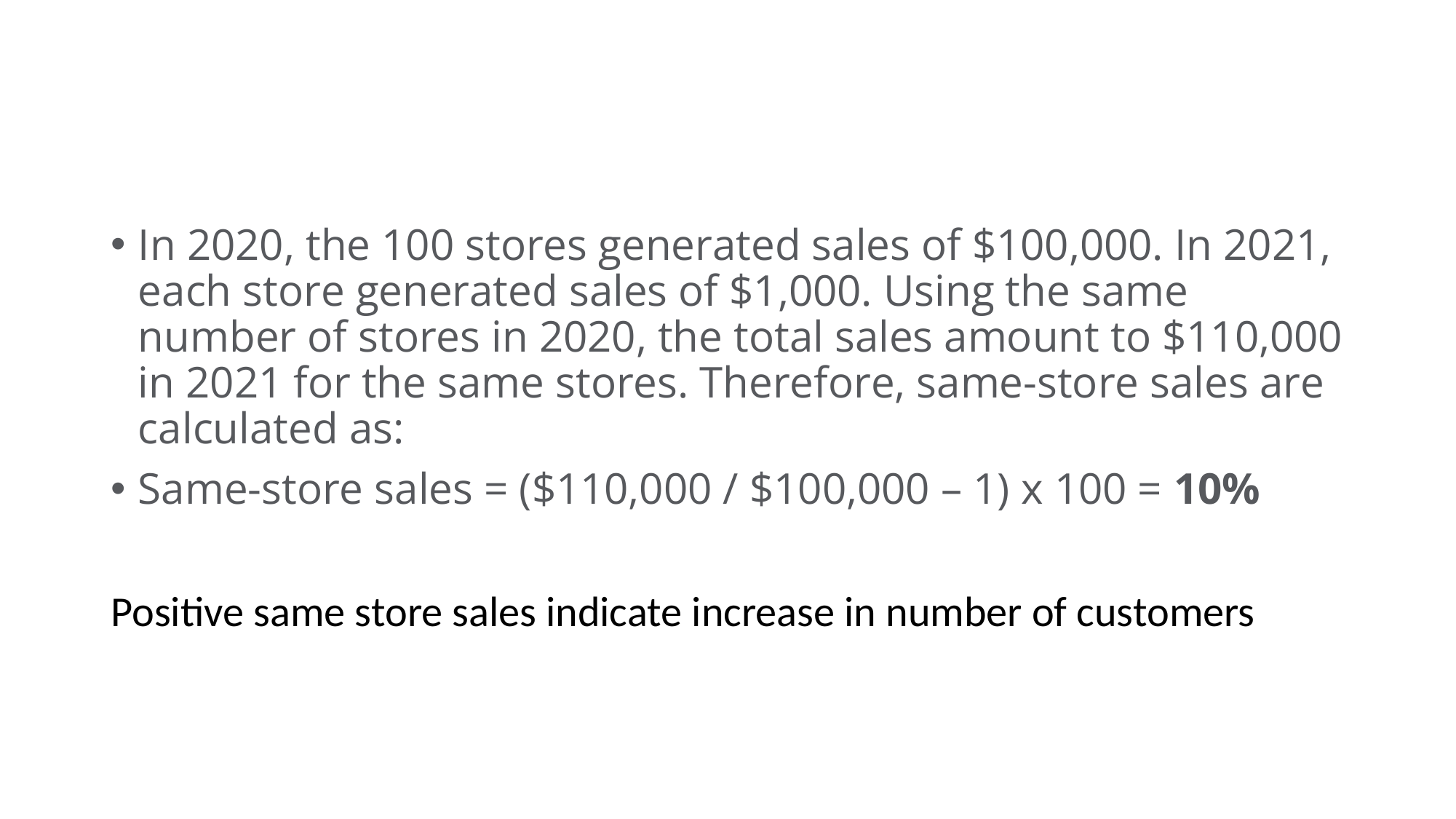

#
In 2020, the 100 stores generated sales of $100,000. In 2021, each store generated sales of $1,000. Using the same number of stores in 2020, the total sales amount to $110,000 in 2021 for the same stores. Therefore, same-store sales are calculated as:
Same-store sales = ($110,000 / $100,000 – 1) x 100 = 10%

Positive same store sales indicate increase in number of customers